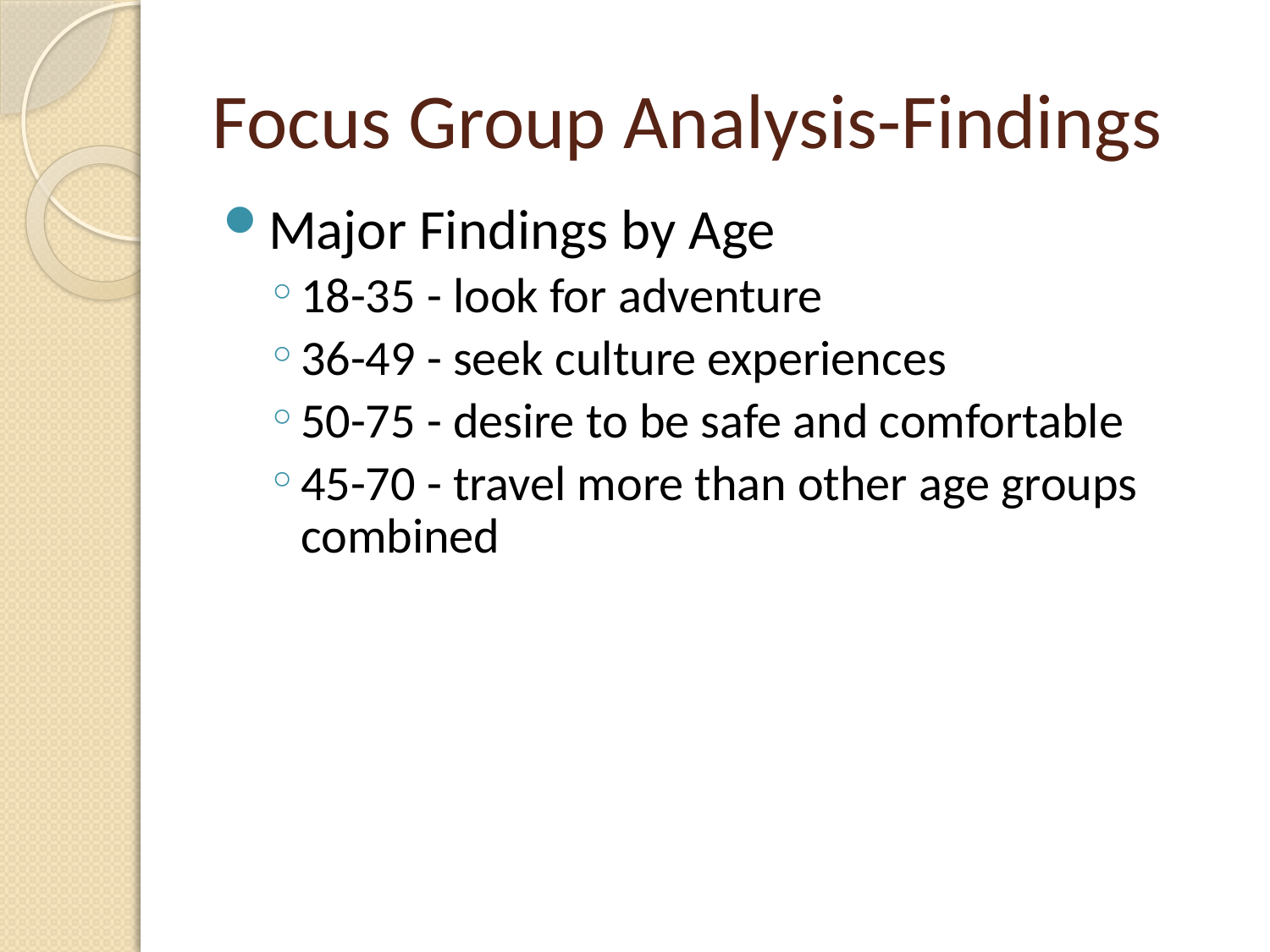

# Focus Group Analysis-Findings
Major Findings by Age
18-35 - look for adventure
36-49 - seek culture experiences
50-75 - desire to be safe and comfortable
45-70 - travel more than other age groups combined